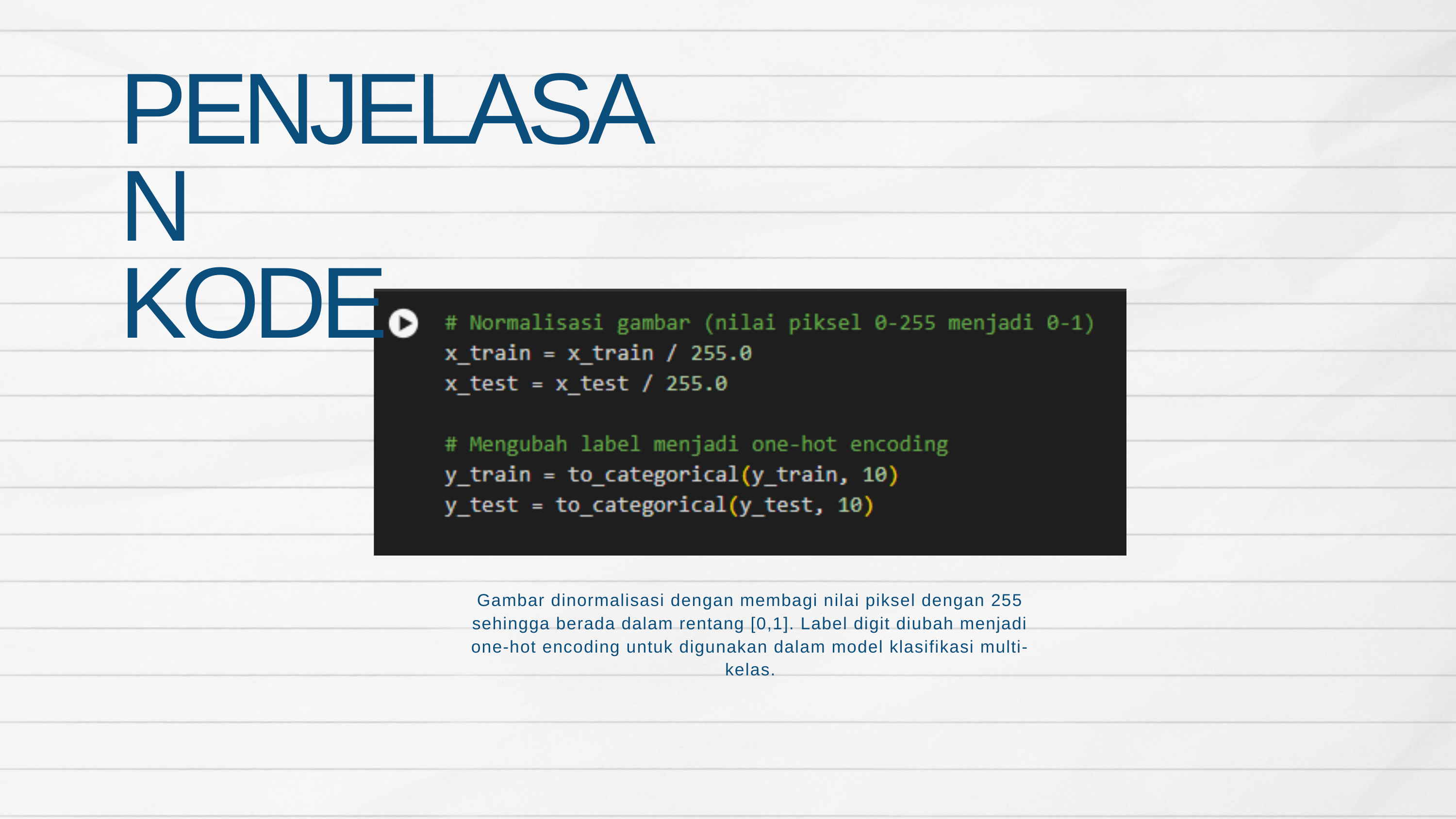

PENJELASAN
KODE

Gambar dinormalisasi dengan membagi nilai piksel dengan 255 sehingga berada dalam rentang [0,1]. Label digit diubah menjadi one-hot encoding untuk digunakan dalam model klasifikasi multi-kelas.